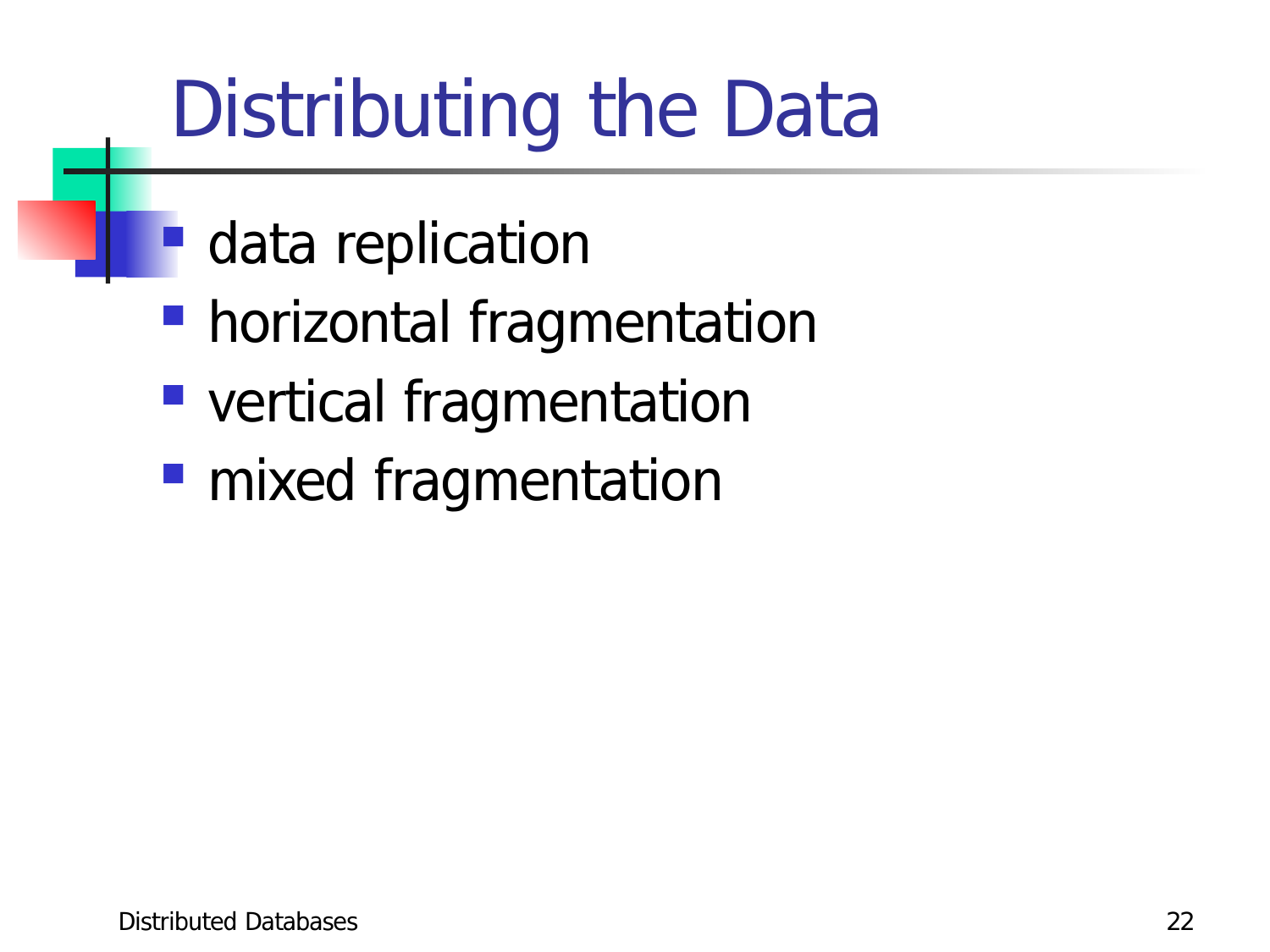

# Distributing the Data
data replication
horizontal fragmentation
vertical fragmentation
mixed fragmentation
Distributed Databases
22